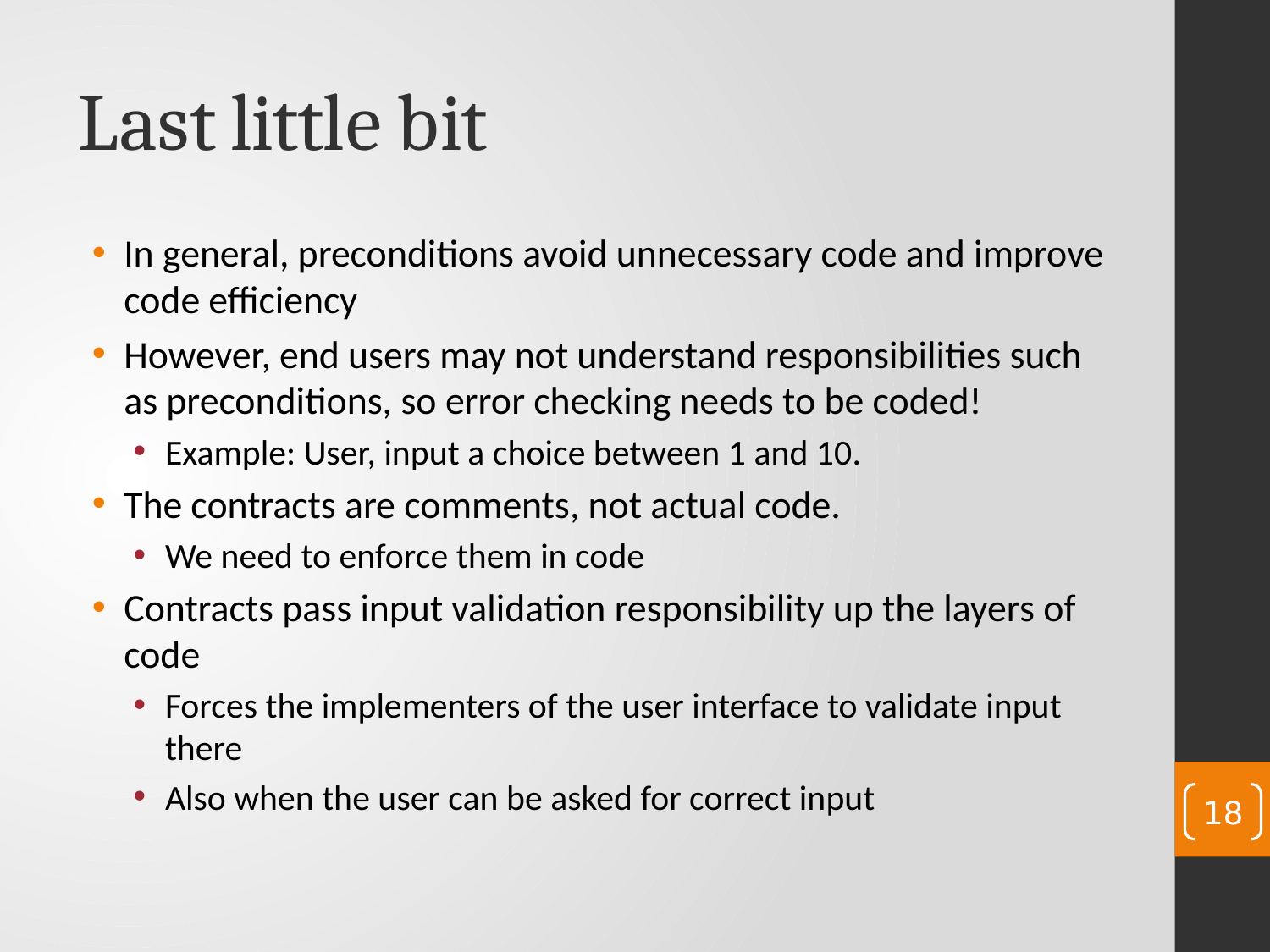

# Last little bit
In general, preconditions avoid unnecessary code and improve code efficiency
However, end users may not understand responsibilities such as preconditions, so error checking needs to be coded!
Example: User, input a choice between 1 and 10.
The contracts are comments, not actual code.
We need to enforce them in code
Contracts pass input validation responsibility up the layers of code
Forces the implementers of the user interface to validate input there
Also when the user can be asked for correct input

18